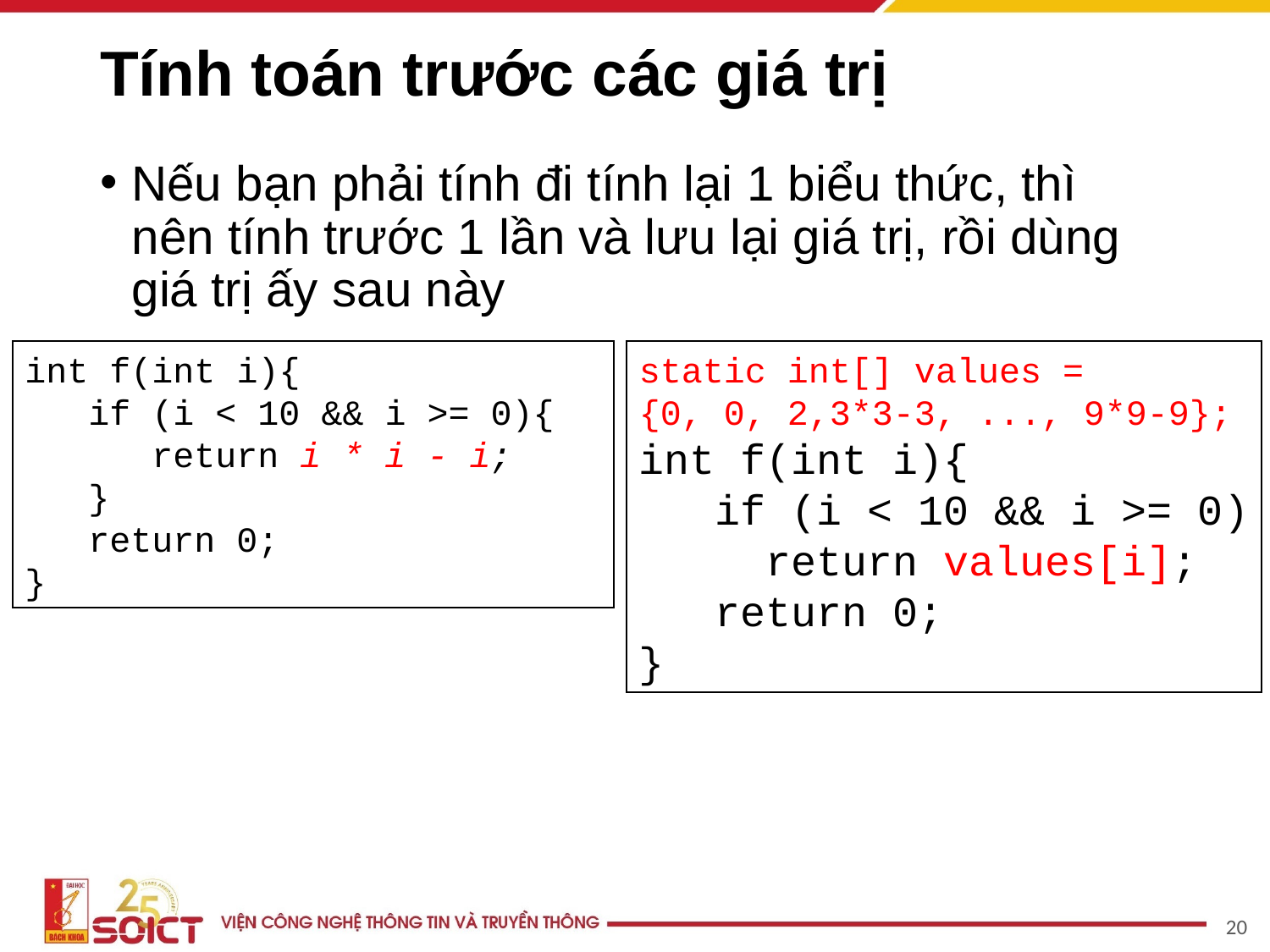

# Tính toán trước các giá trị
Nếu bạn phải tính đi tính lại 1 biểu thức, thì nên tính trước 1 lần và lưu lại giá trị, rồi dùng giá trị ấy sau này
int f(int i){
   if (i < 10 && i >= 0){
      return i * i - i;
   }
   return 0;
}
static int[] values =
{0, 0, 2,3*3-3, ..., 9*9-9};
int f(int i){
   if (i < 10 && i >= 0)
     return values[i];
   return 0;
}
20